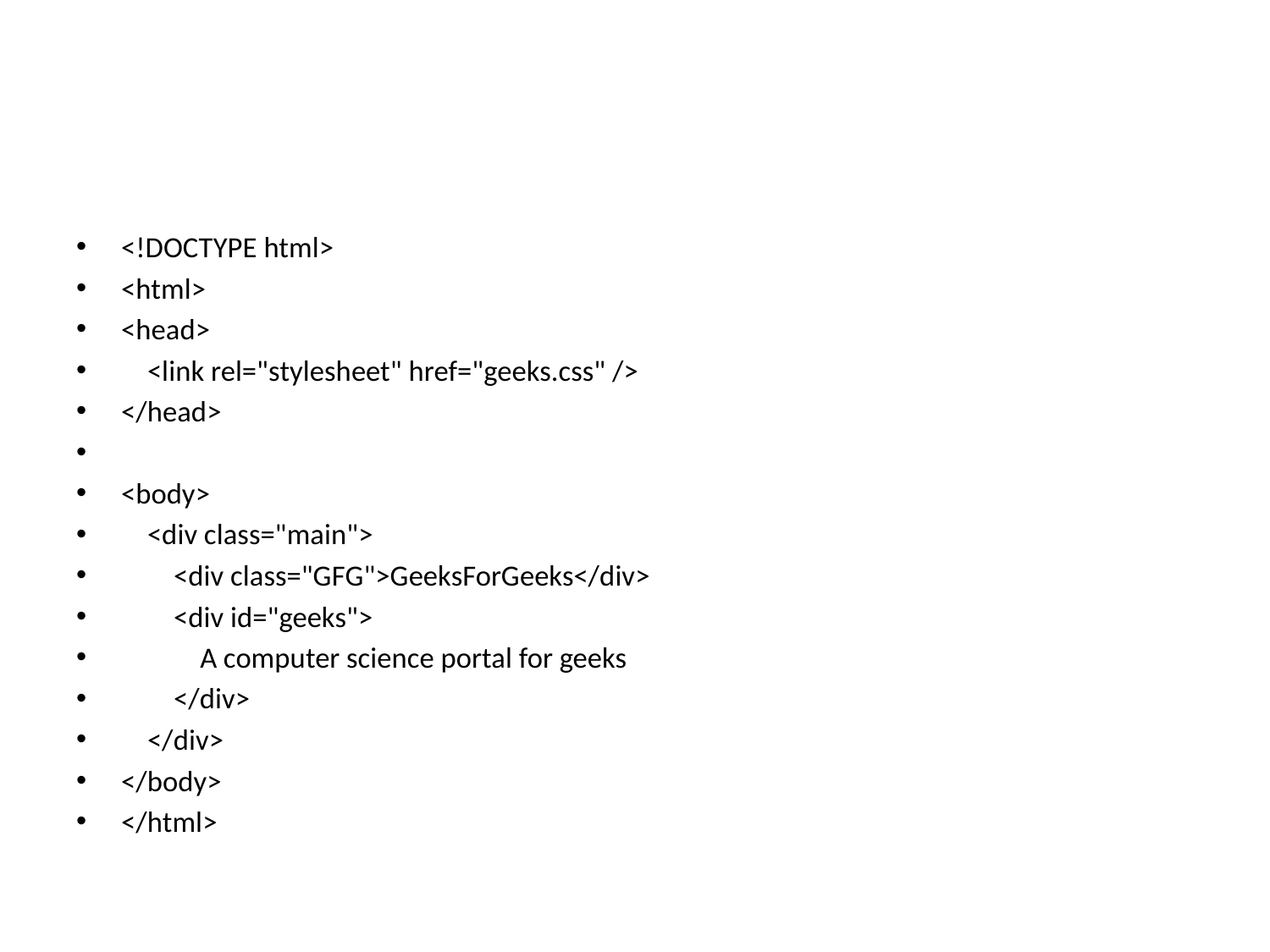

#
<!DOCTYPE html>
<html>
<head>
    <link rel="stylesheet" href="geeks.css" />
</head>

<body>
    <div class="main">
        <div class="GFG">GeeksForGeeks</div>
        <div id="geeks">
            A computer science portal for geeks
        </div>
    </div>
</body>
</html>